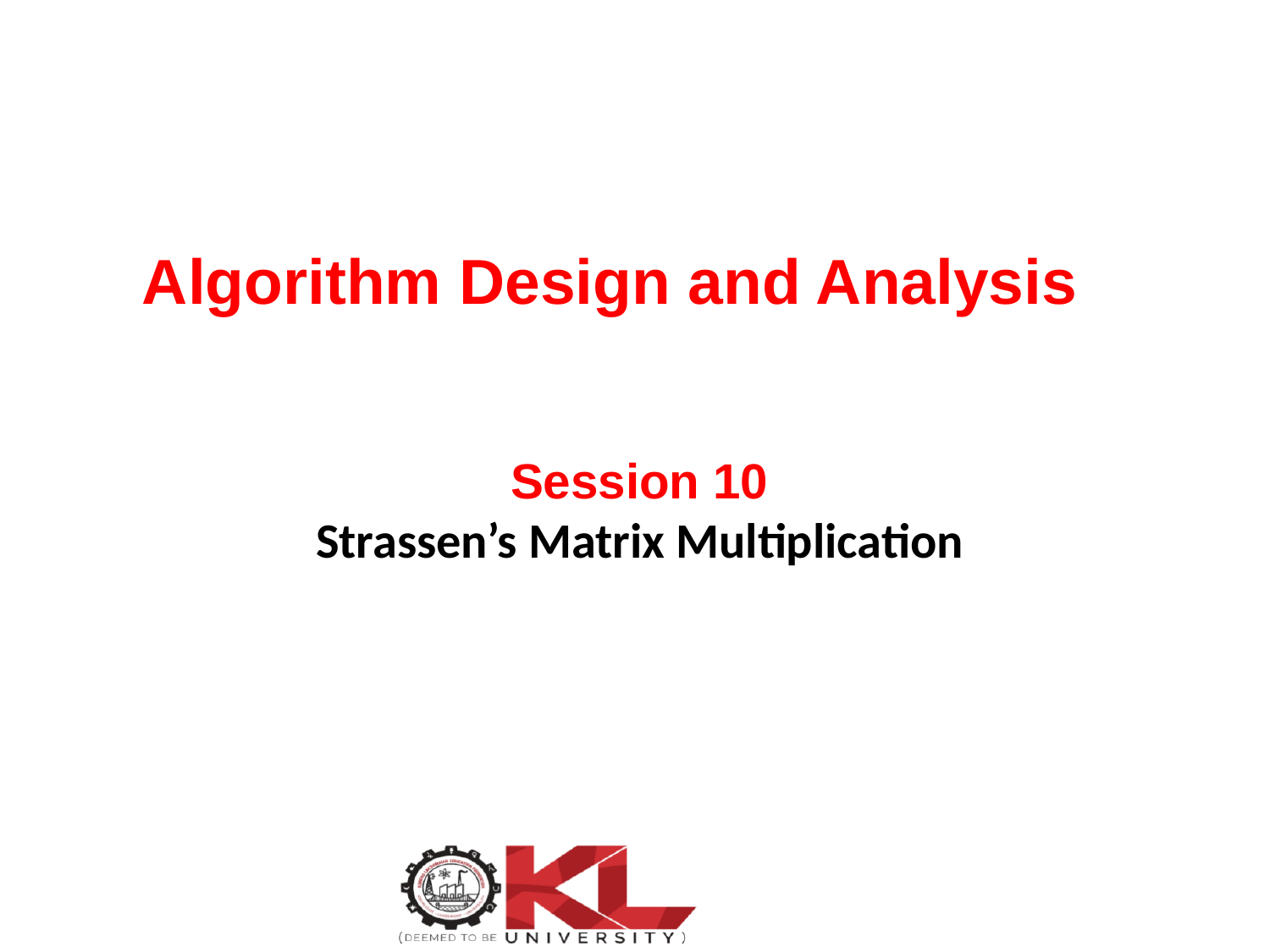

Algorithm Design and Analysis
Session 10
Strassen’s Matrix Multiplication